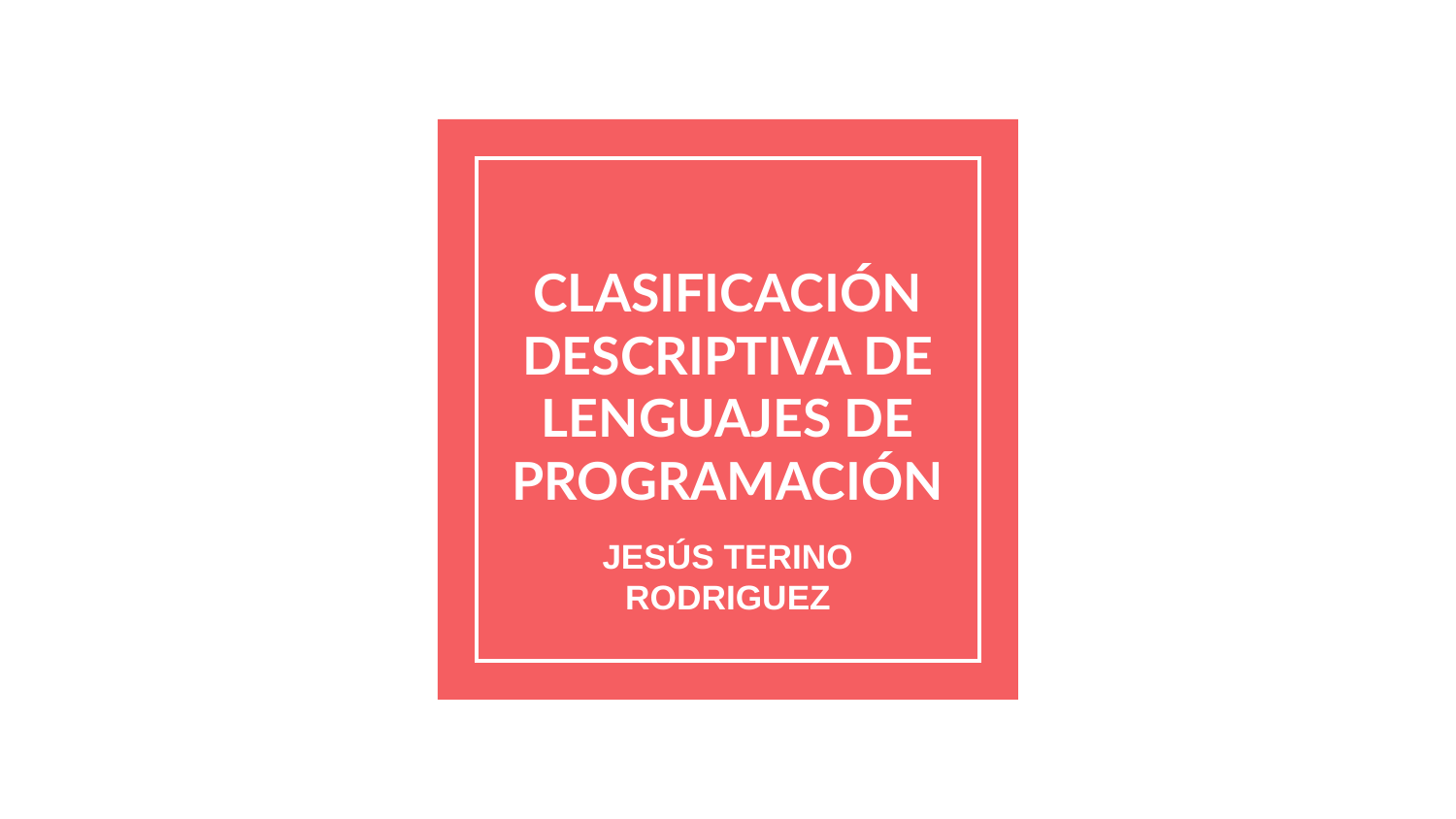

# CLASIFICACIÓN DESCRIPTIVA DE LENGUAJES DE PROGRAMACIÓN
JESÚS TERINO RODRIGUEZ